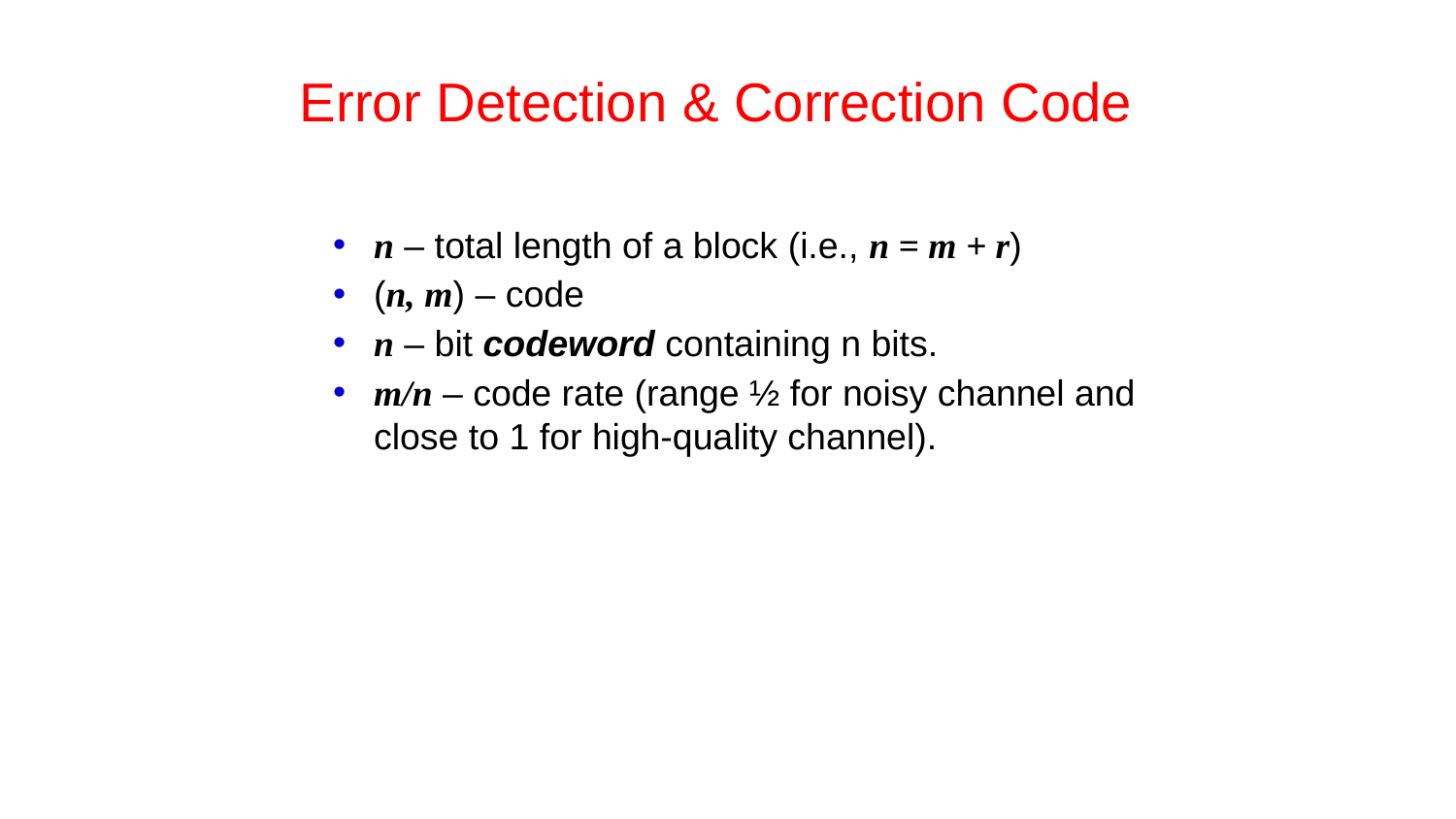

# Error Detection & Correction Code
n – total length of a block (i.e., n = m + r)
(n, m) – code
n – bit codeword containing n bits.
m/n – code rate (range ½ for noisy channel and close to 1 for high-quality channel).